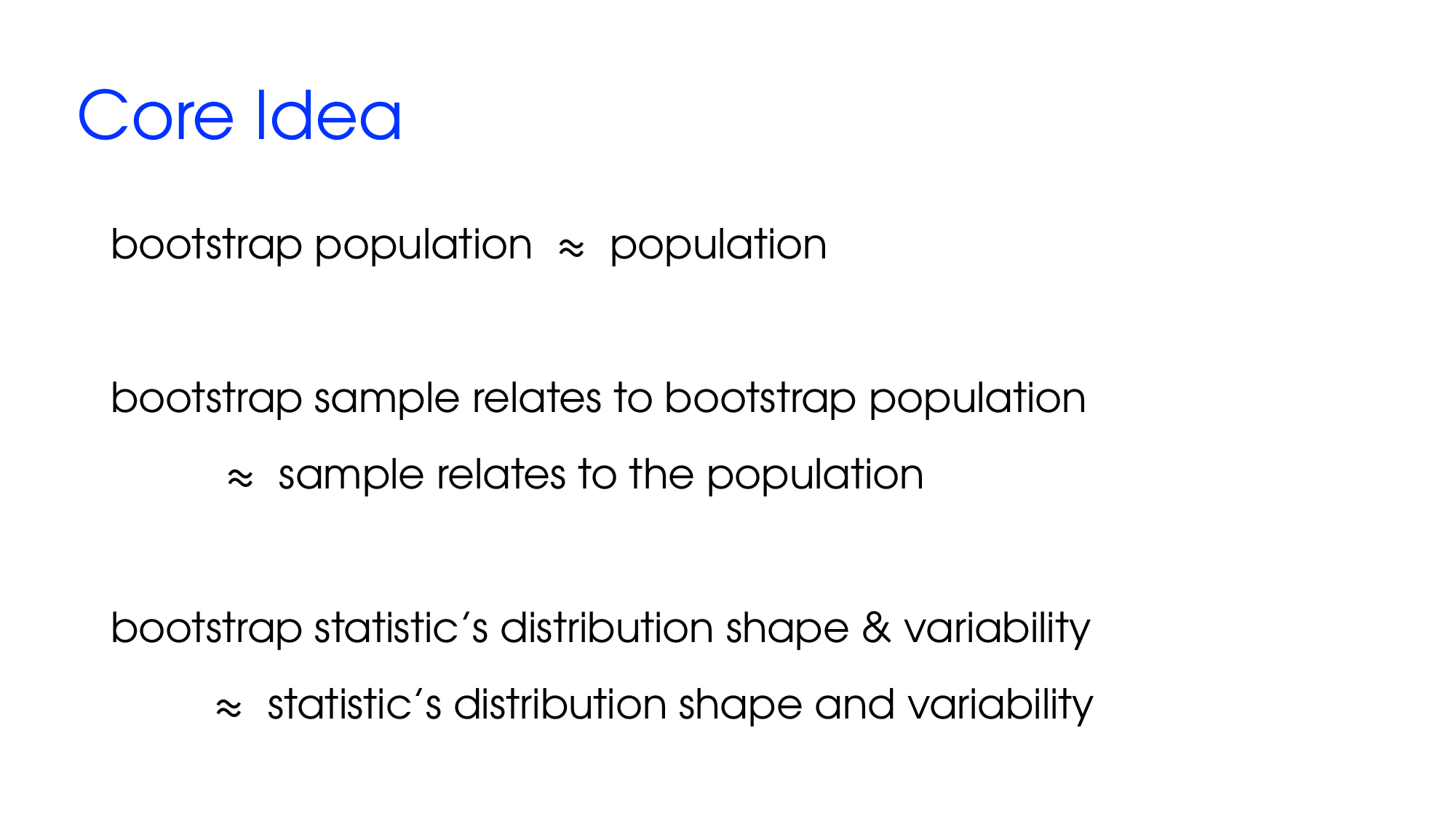

# Core Idea
bootstrap population  ≈  population

bootstrap sample relates to bootstrap population
          ≈  sample relates to the population

bootstrap statistic’s distribution shape & variability
         ≈  statistic’s distribution shape and variability